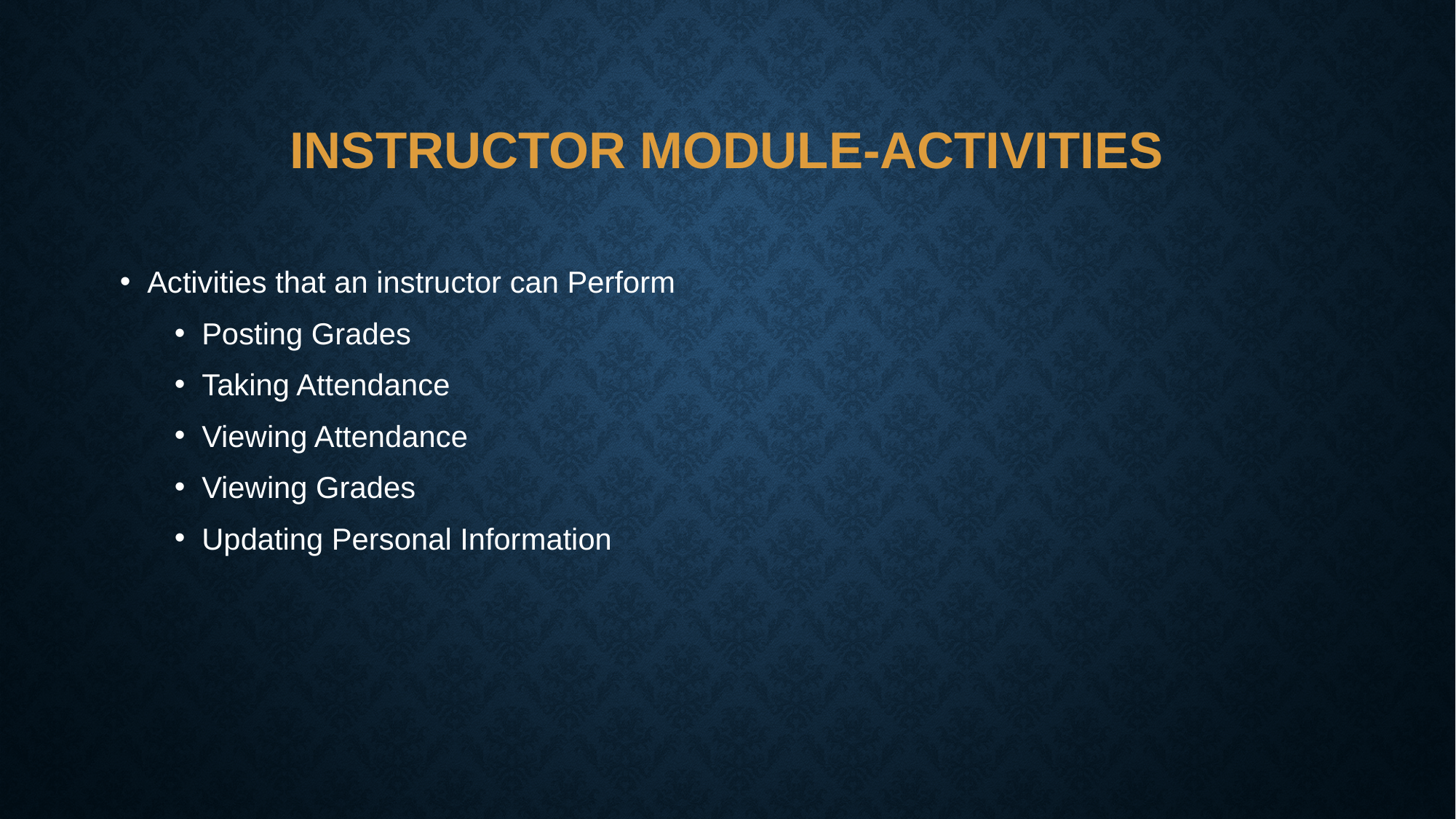

# iNSTRUCTOR Module-ACTIVITIES
Activities that an instructor can Perform
Posting Grades
Taking Attendance
Viewing Attendance
Viewing Grades
Updating Personal Information